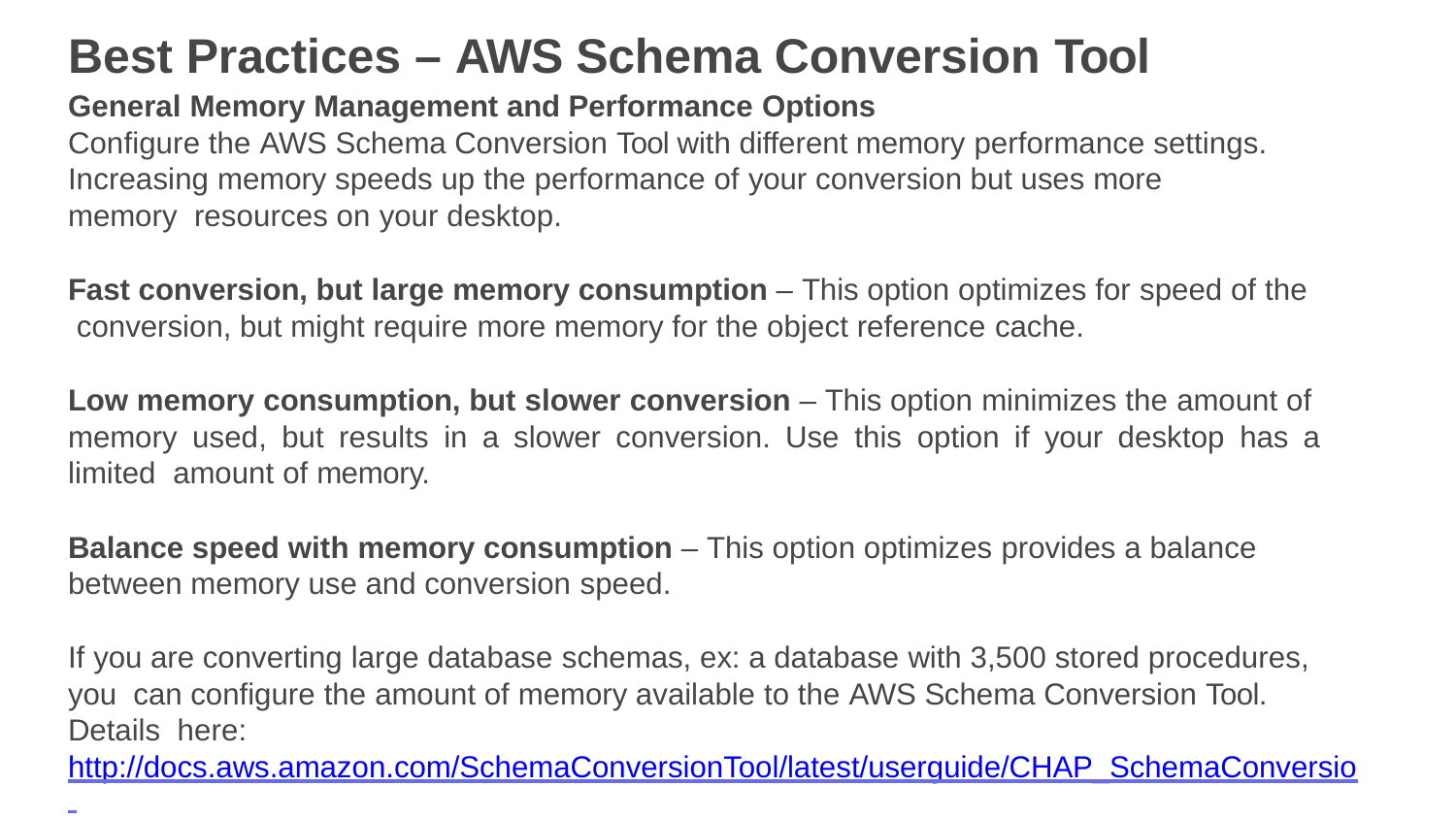

# Best Practices – AWS Schema Conversion Tool
General Memory Management and Performance Options
Configure the AWS Schema Conversion Tool with different memory performance settings.  Increasing memory speeds up the performance of your conversion but uses more memory  resources on your desktop.

Fast conversion, but large memory consumption – This option optimizes for speed of the  conversion, but might require more memory for the object reference cache.

Low memory consumption, but slower conversion – This option minimizes the amount of  memory used, but results in a slower conversion. Use this option if your desktop has a limited  amount of memory.

Balance speed with memory consumption – This option optimizes provides a balance
between memory use and conversion speed.

If you are converting large database schemas, ex: a database with 3,500 stored procedures, you  can configure the amount of memory available to the AWS Schema Conversion Tool. Details  here:  http://docs.aws.amazon.com/SchemaConversionTool/latest/userguide/CHAP_SchemaConversio  nTool.BestPractices.html